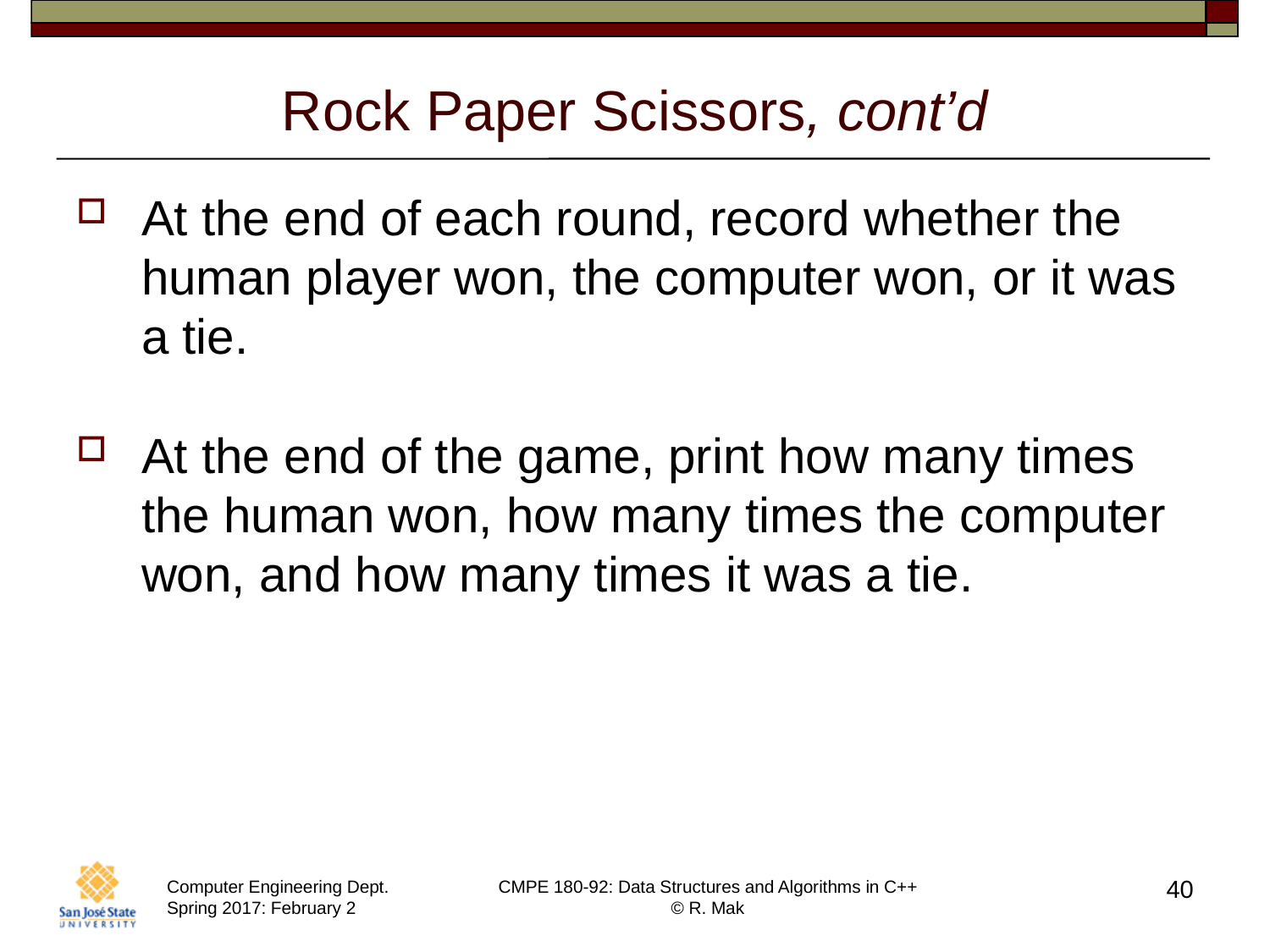

# Rock Paper Scissors, cont’d
At the end of each round, record whether the human player won, the computer won, or it was a tie.

At the end of the game, print how many times the human won, how many times the computer won, and how many times it was a tie.
40